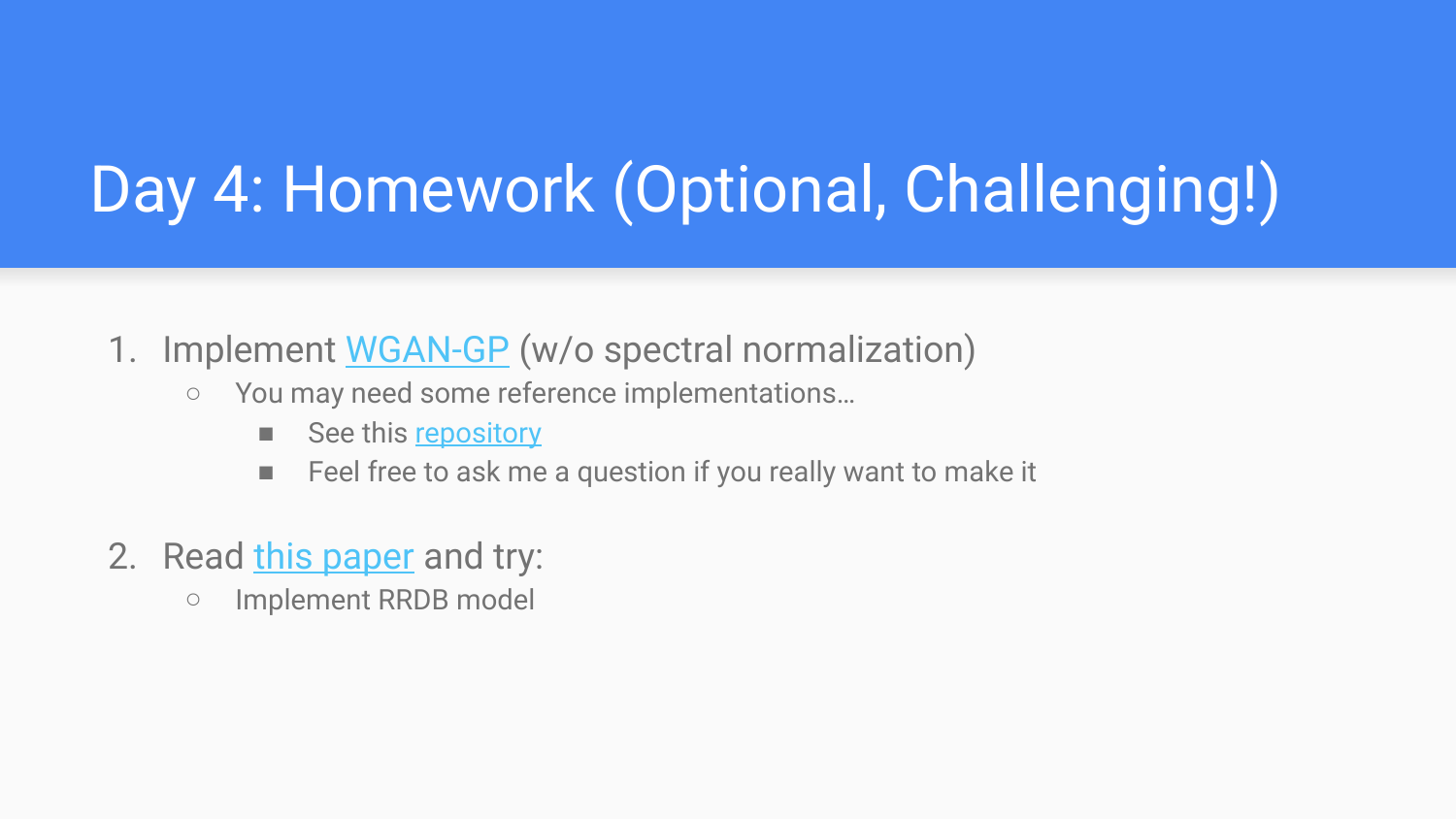

# Day 4: Homework (Optional, Challenging!)
Implement WGAN-GP (w/o spectral normalization)
You may need some reference implementations…
See this repository
Feel free to ask me a question if you really want to make it
Read this paper and try:
Implement RRDB model